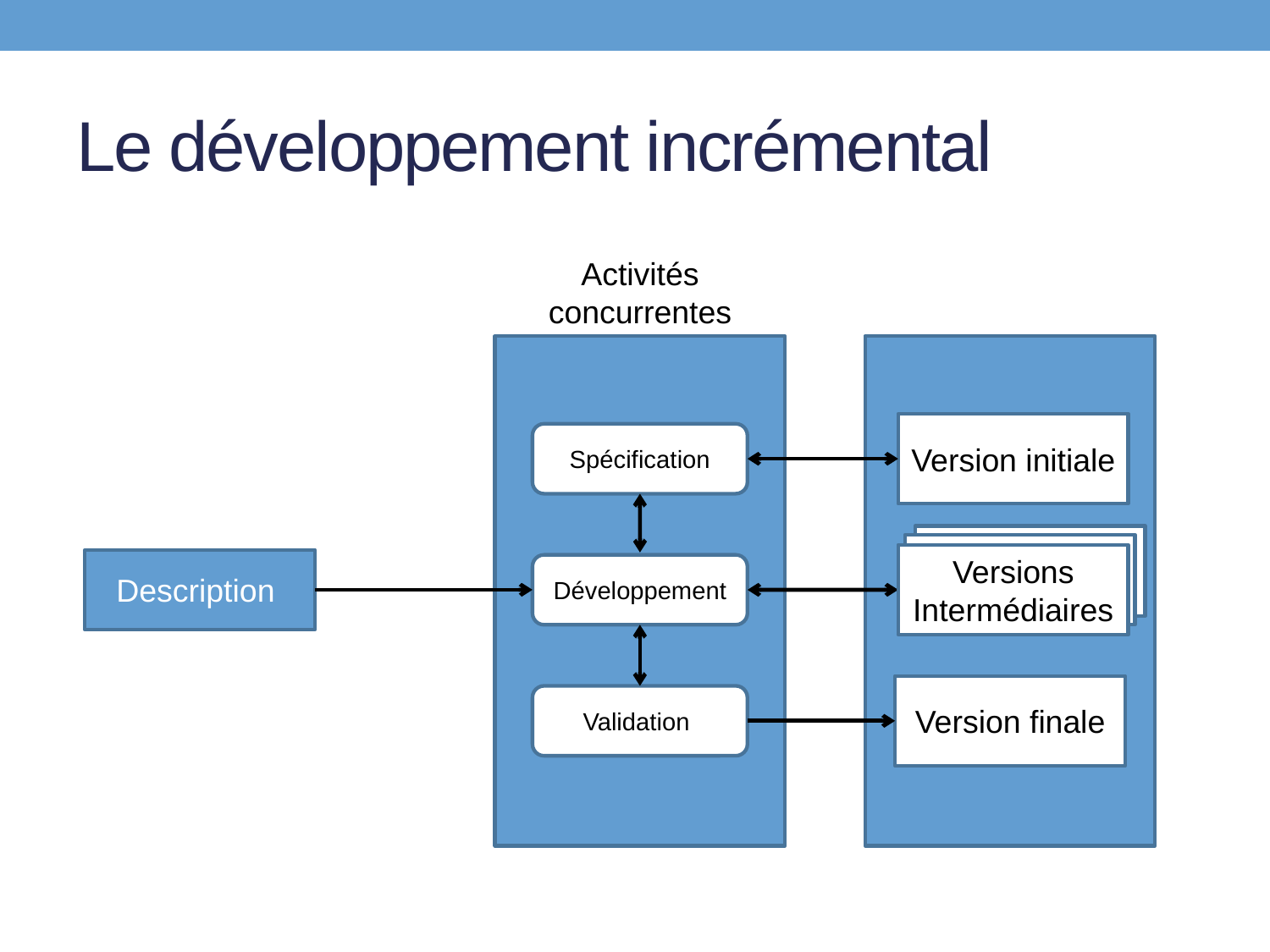

# Le développement incrémental
Activités concurrentes

Version initiale
Spécification

Versions Intermédiaires
Description
Développement
Version finale
Validation